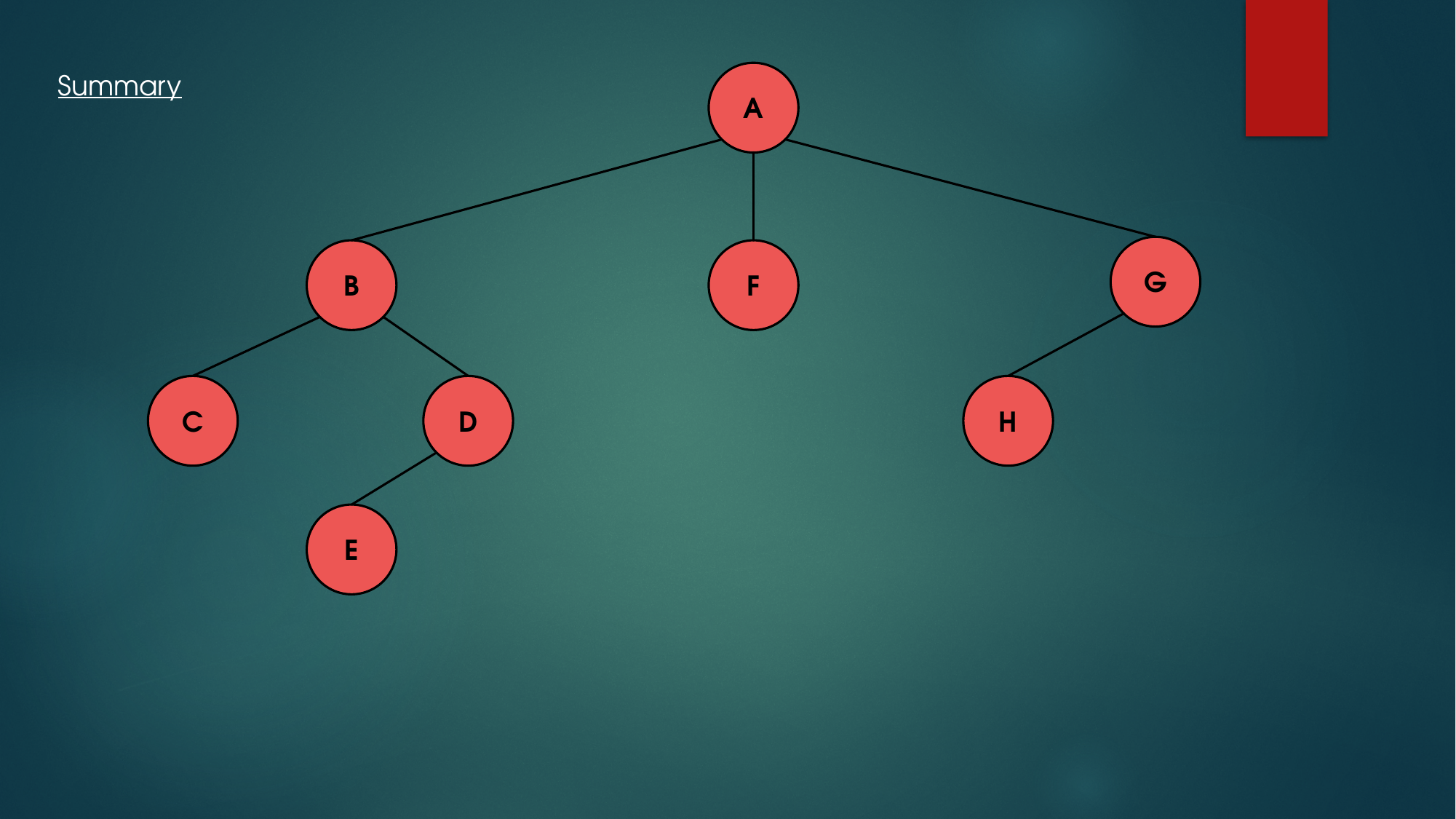

Summary
A
G
B
F
C
D
H
E